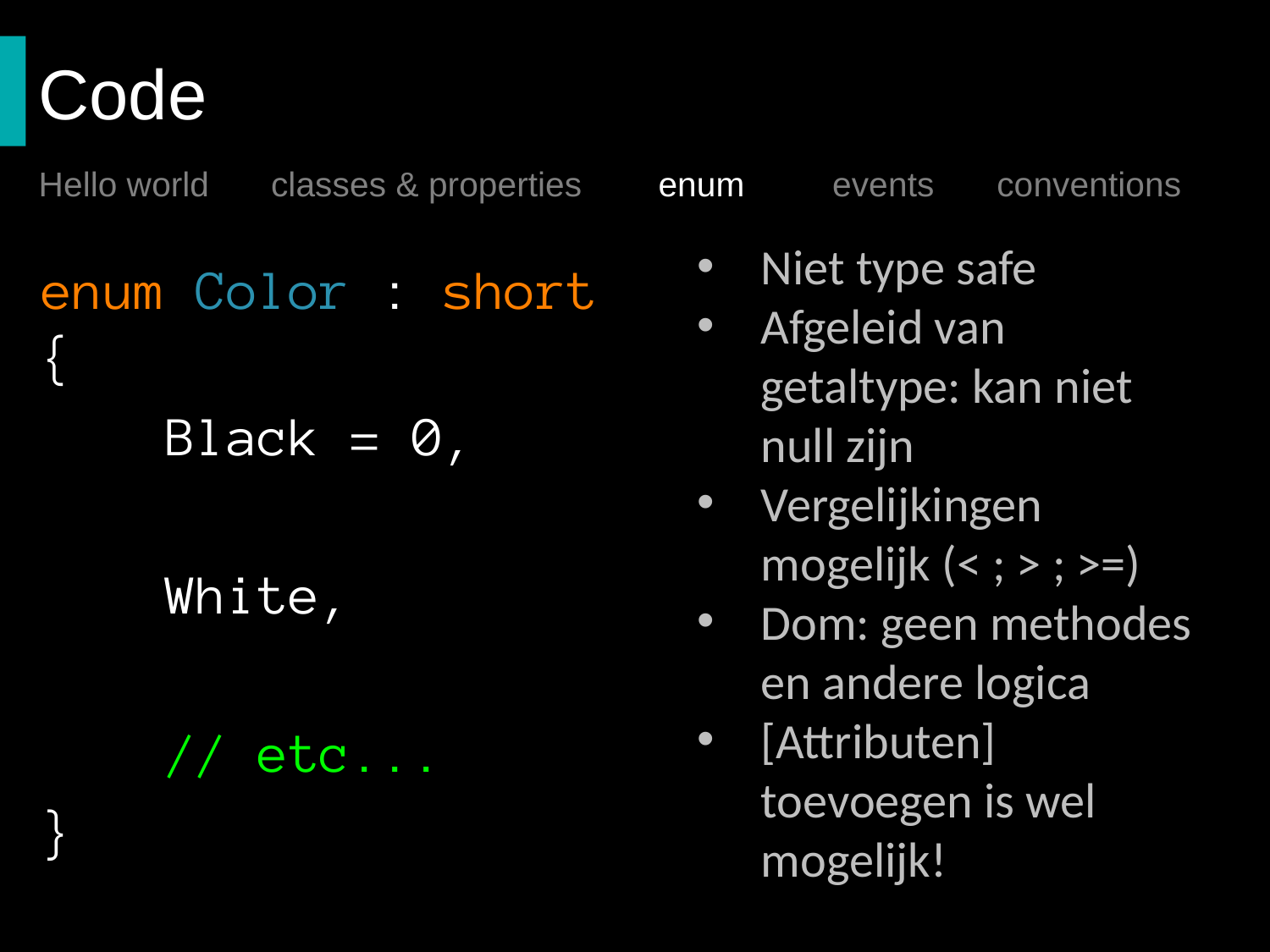

# Code
Hello world	classes & properties 	enum	  events	   conventions
Niet type safe
Afgeleid van getaltype: kan niet null zijn
Vergelijkingen mogelijk (< ; > ; >=)
Dom: geen methodes en andere logica
[Attributen] toevoegen is wel mogelijk!
enum Color : short {
    Black = 0,

    White,

    // etc...
}